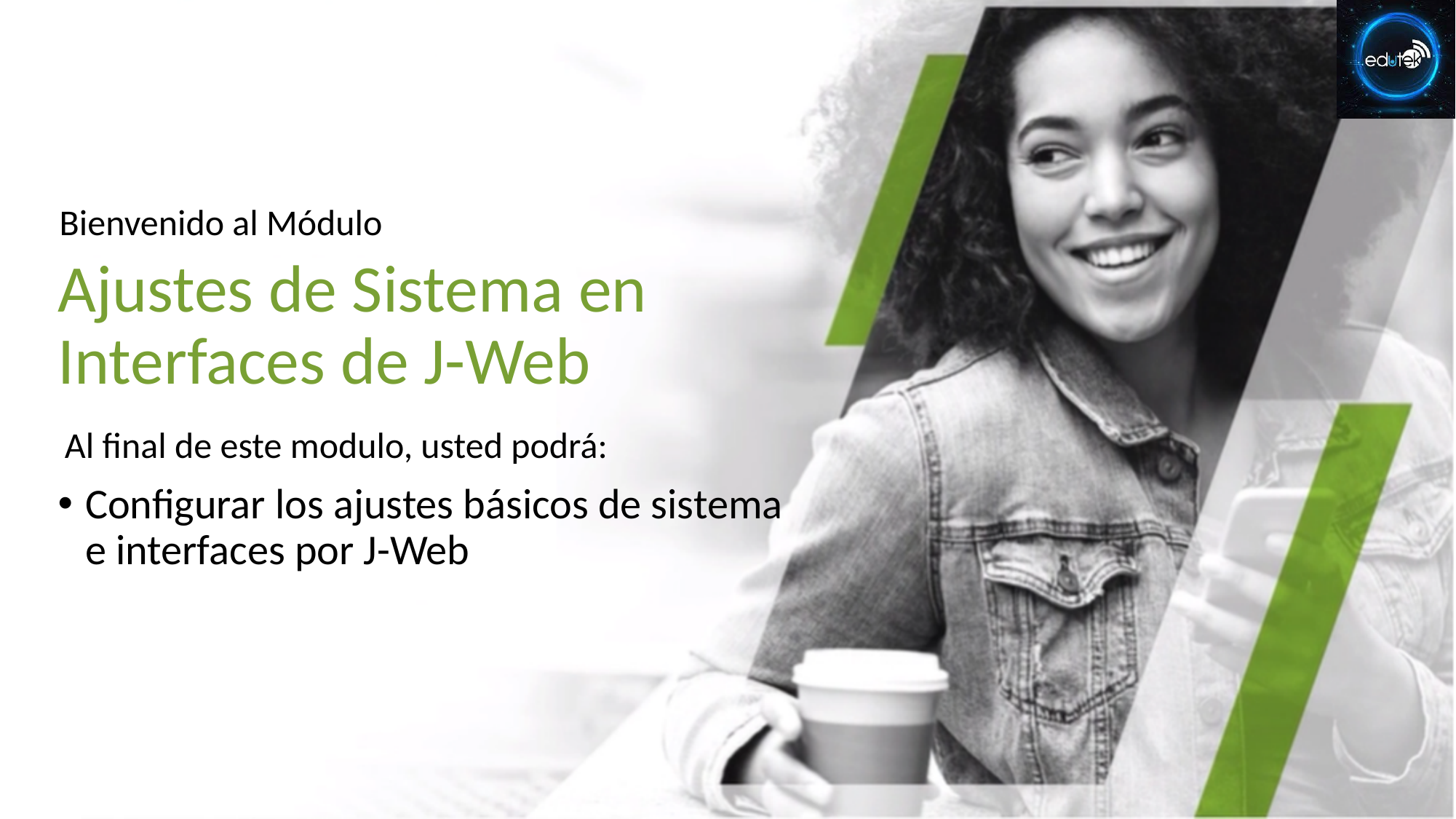

# Ajustes de Sistema en Interfaces de J-Web
Configurar los ajustes básicos de sistema e interfaces por J-Web